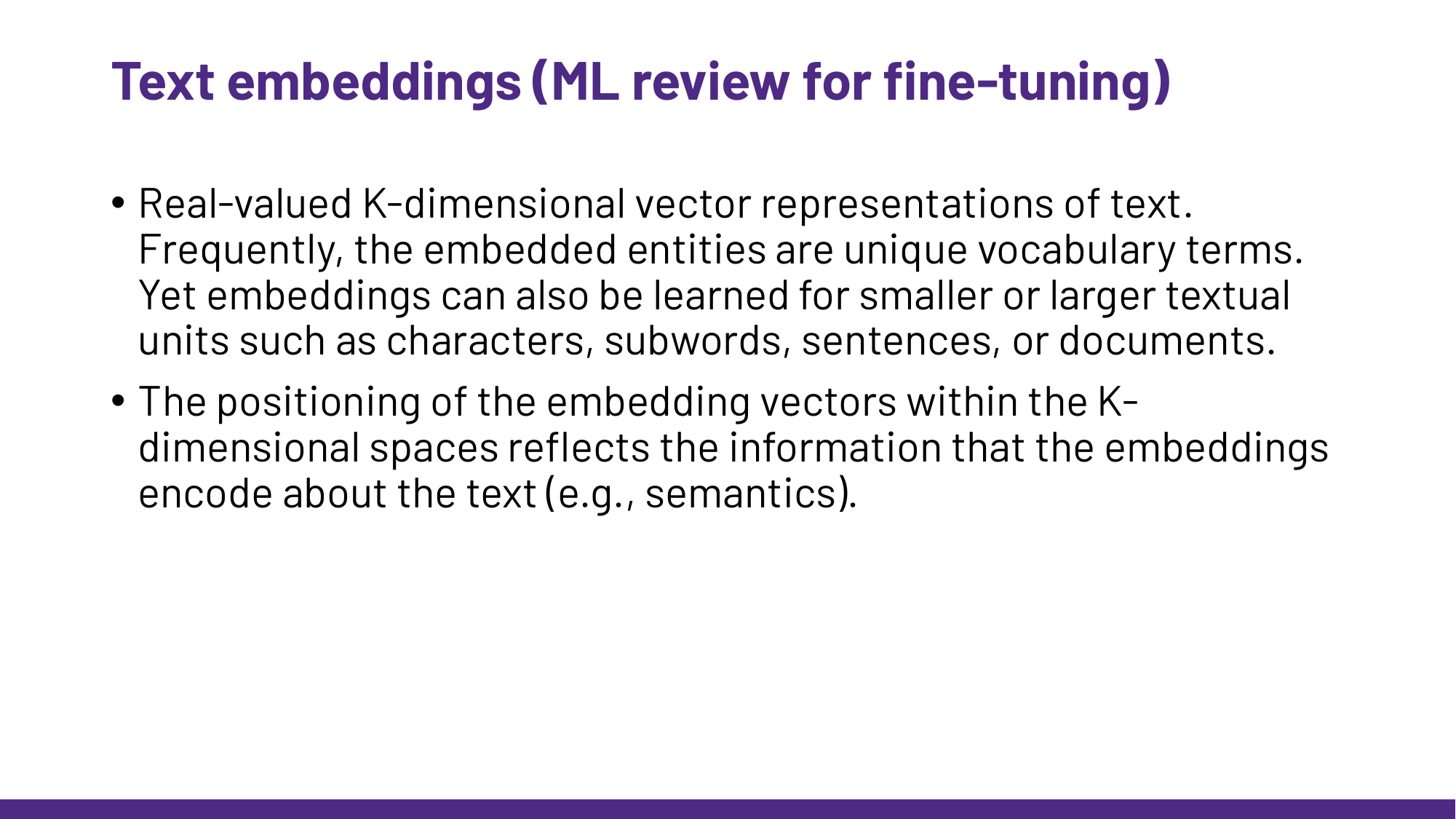

# Text embeddings (ML review for fine-tuning)
Real-valued K-dimensional vector representations of text. Frequently, the embedded entities are unique vocabulary terms. Yet embeddings can also be learned for smaller or larger textual units such as characters, subwords, sentences, or documents.
The positioning of the embedding vectors within the K-dimensional spaces reflects the information that the embeddings encode about the text (e.g., semantics).